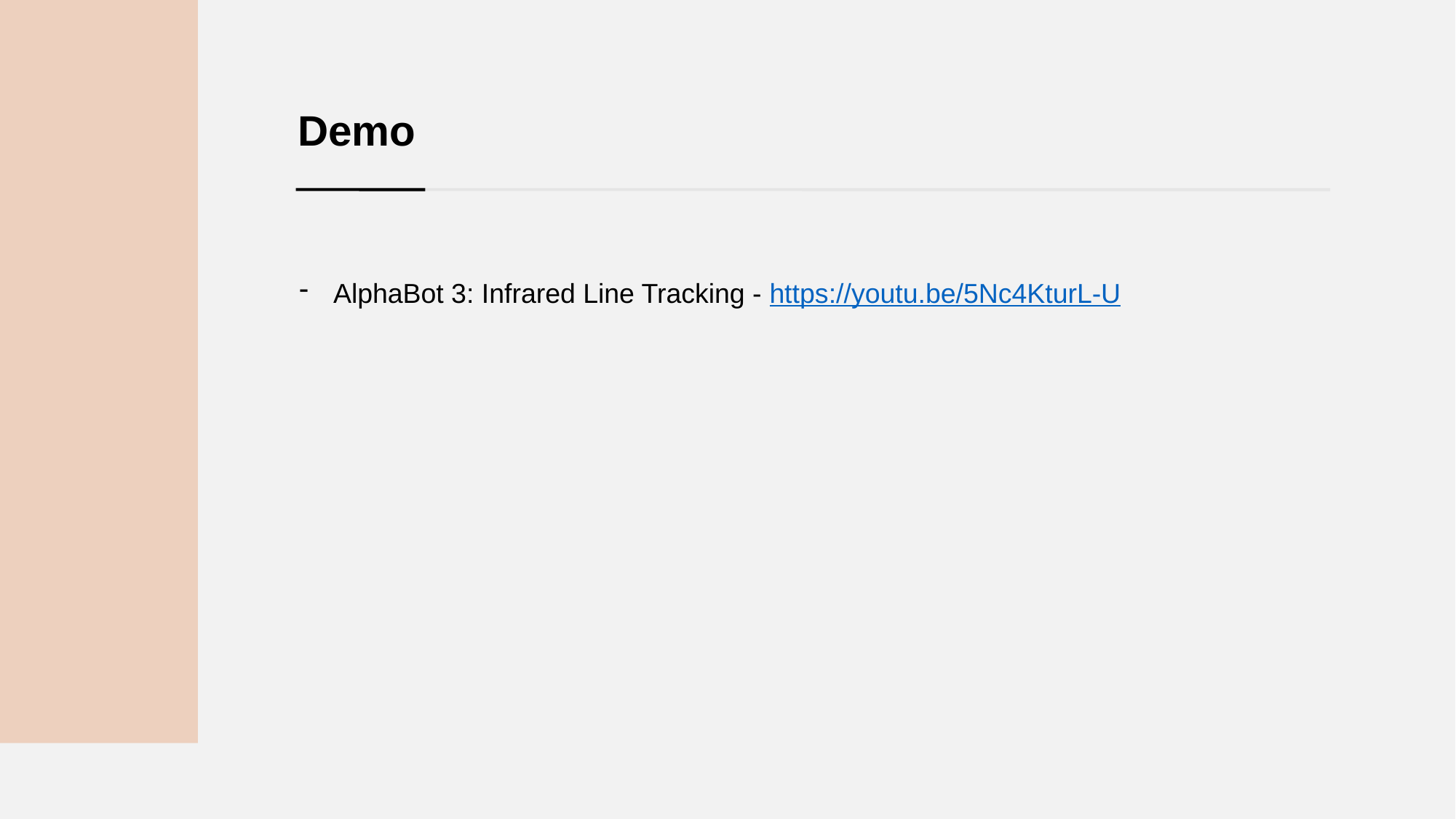

Demo

AlphaBot 3: Infrared Line Tracking - https://youtu.be/5Nc4KturL-U